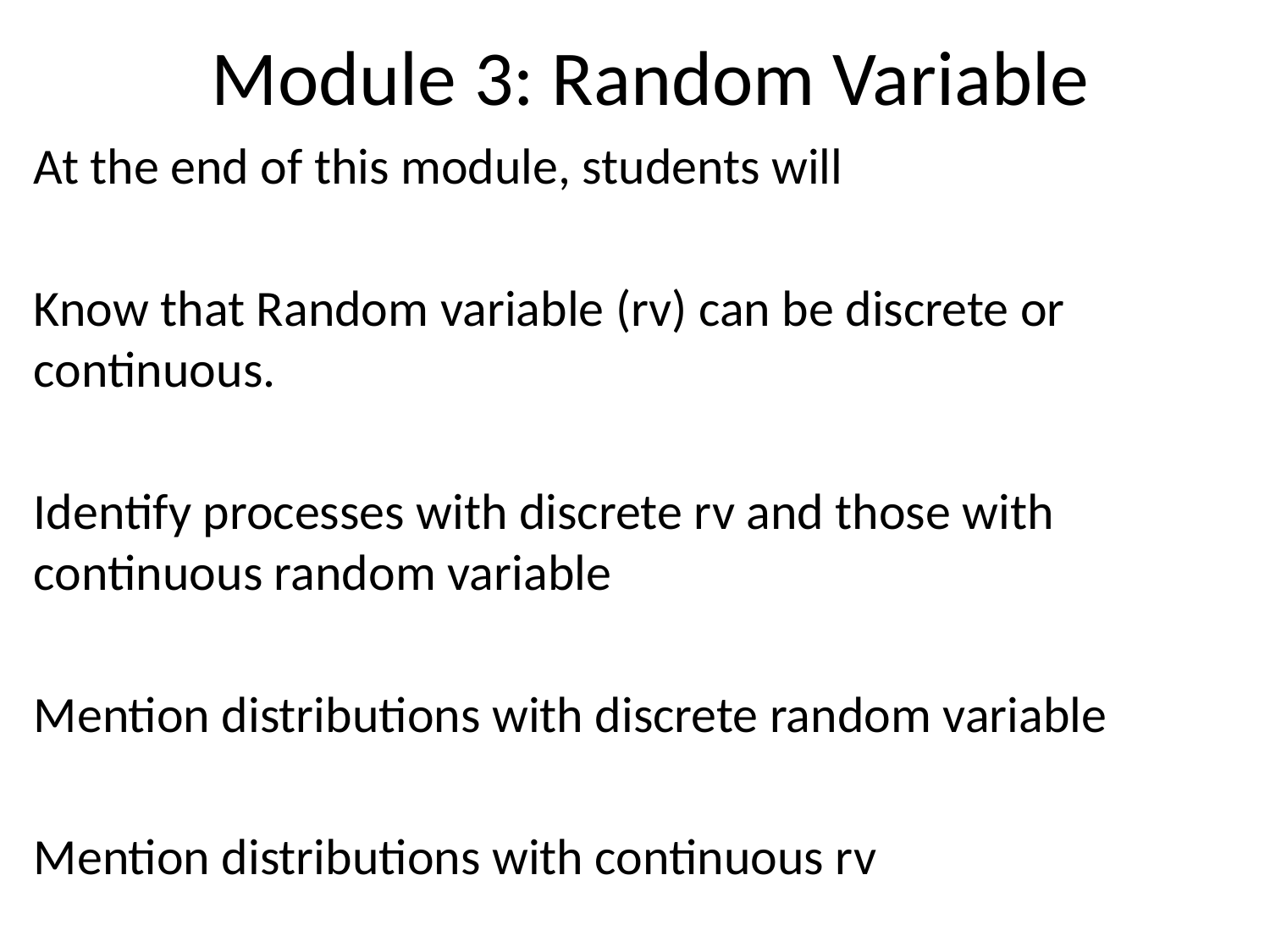

# Module 3: Random Variable
At the end of this module, students will

Know that Random variable (rv) can be discrete or continuous.

Identify processes with discrete rv and those with continuous random variable

Mention distributions with discrete random variable

Mention distributions with continuous rv